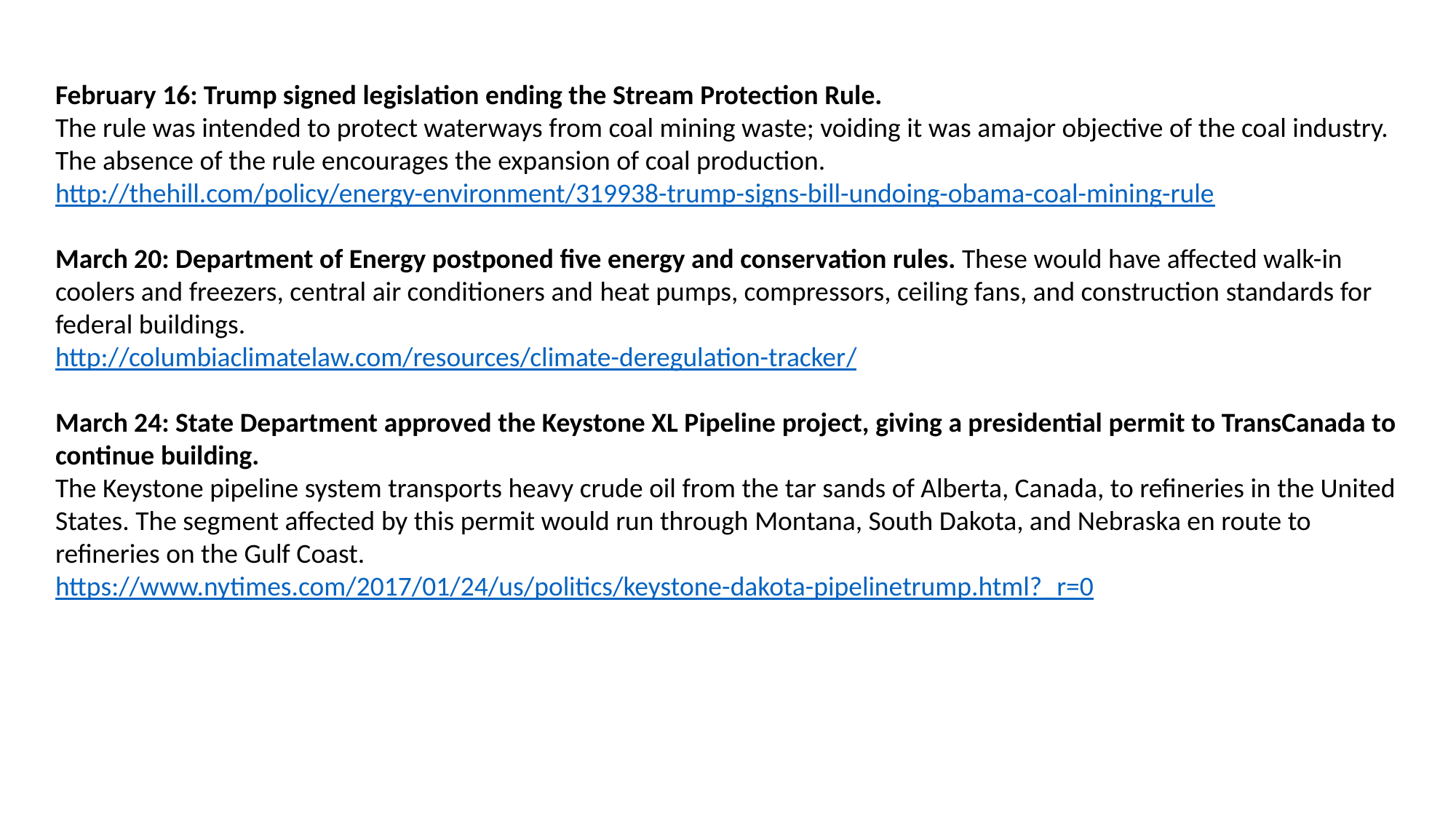

February 16: Trump signed legislation ending the Stream Protection Rule.
The rule was intended to protect waterways from coal mining waste; voiding it was amajor objective of the coal industry. The absence of the rule encourages the expansion of coal production.
http://thehill.com/policy/energy-environment/319938-trump-signs-bill-undoing-obama-coal-mining-rule

March 20: Department of Energy postponed five energy and conservation rules. These would have affected walk-in coolers and freezers, central air conditioners and heat pumps, compressors, ceiling fans, and construction standards for federal buildings.
http://columbiaclimatelaw.com/resources/climate-deregulation-tracker/

March 24: State Department approved the Keystone XL Pipeline project, giving a presidential permit to TransCanada to continue building.
The Keystone pipeline system transports heavy crude oil from the tar sands of Alberta, Canada, to refineries in the United States. The segment affected by this permit would run through Montana, South Dakota, and Nebraska en route to refineries on the Gulf Coast.
https://www.nytimes.com/2017/01/24/us/politics/keystone-dakota-pipelinetrump.html?_r=0